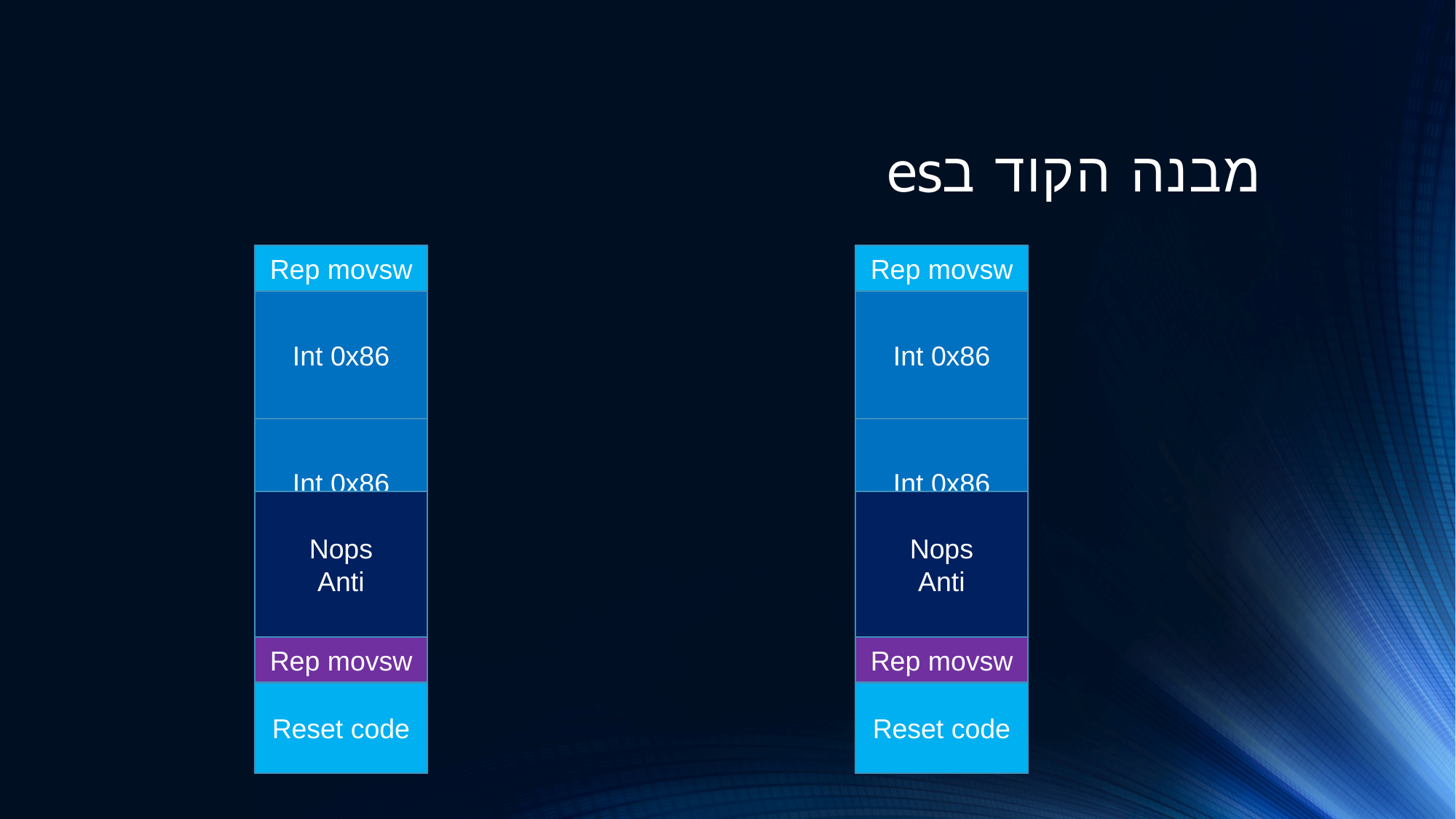

# מבנה הקוד בes
Rep movsw
Rep movsw
Int 0x86
Int 0x86
Int 0x86
Int 0x86
Nops
Anti
Nops
Anti
Rep movsw
Rep movsw
Reset code
Reset code